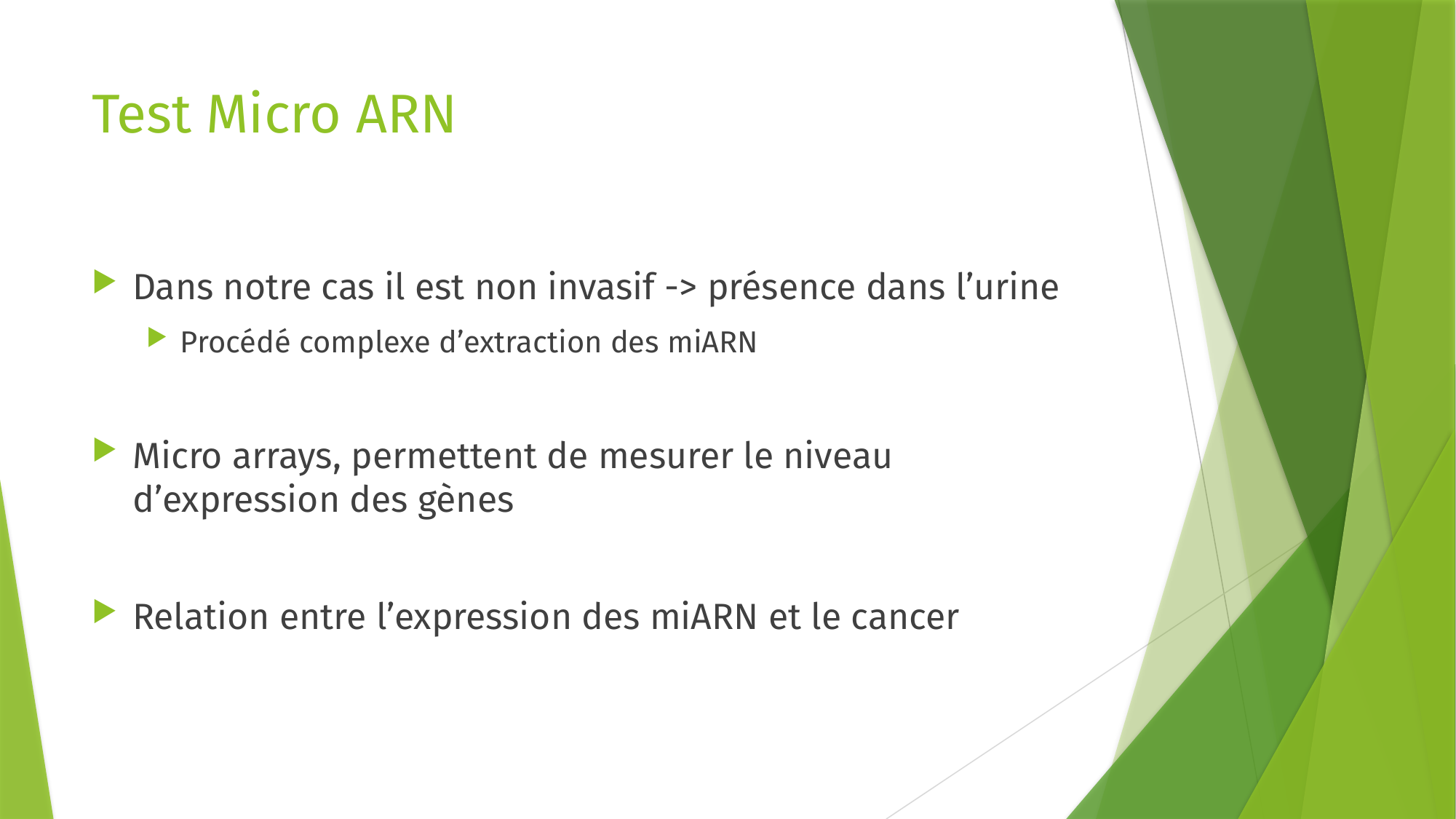

# Test Micro ARN
Dans notre cas il est non invasif -> présence dans l’urine
Procédé complexe d’extraction des miARN

Micro arrays, permettent de mesurer le niveau d’expression des gènes

Relation entre l’expression des miARN et le cancer